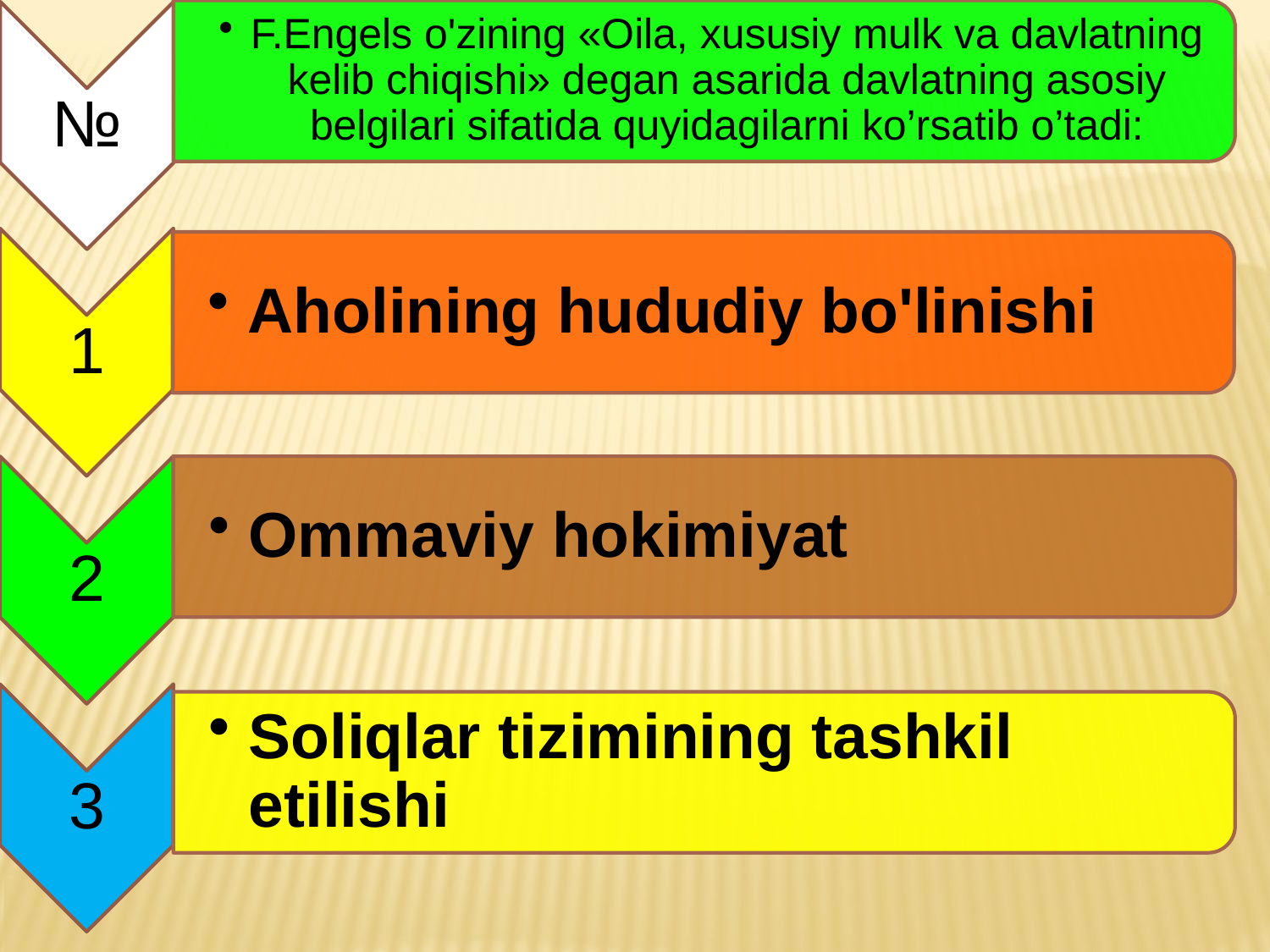

№
F.Engels o'zining «Oila, xususiy mulk va davlatning kelib chiqishi» degan asarida davlatning asosiy belgilari sifatida quyidagilarni ko’rsatib o’tadi:
1
Aholining hududiy bo'linishi
2
Ommaviy hokimiyat
3
Soliqlar tizimining tashkil etilishi